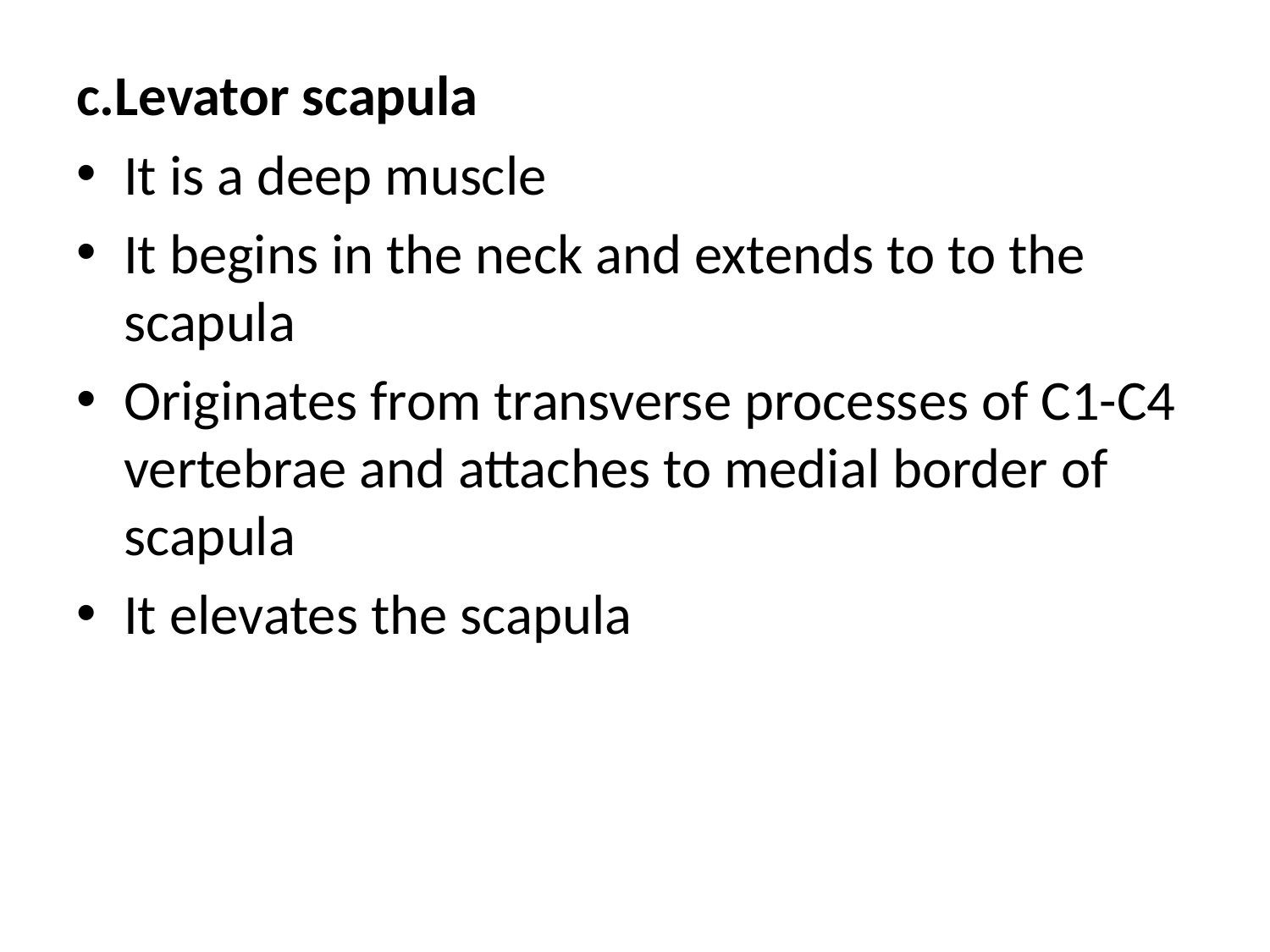

c.Levator scapula
It is a deep muscle
It begins in the neck and extends to to the scapula
Originates from transverse processes of C1-C4 vertebrae and attaches to medial border of scapula
It elevates the scapula